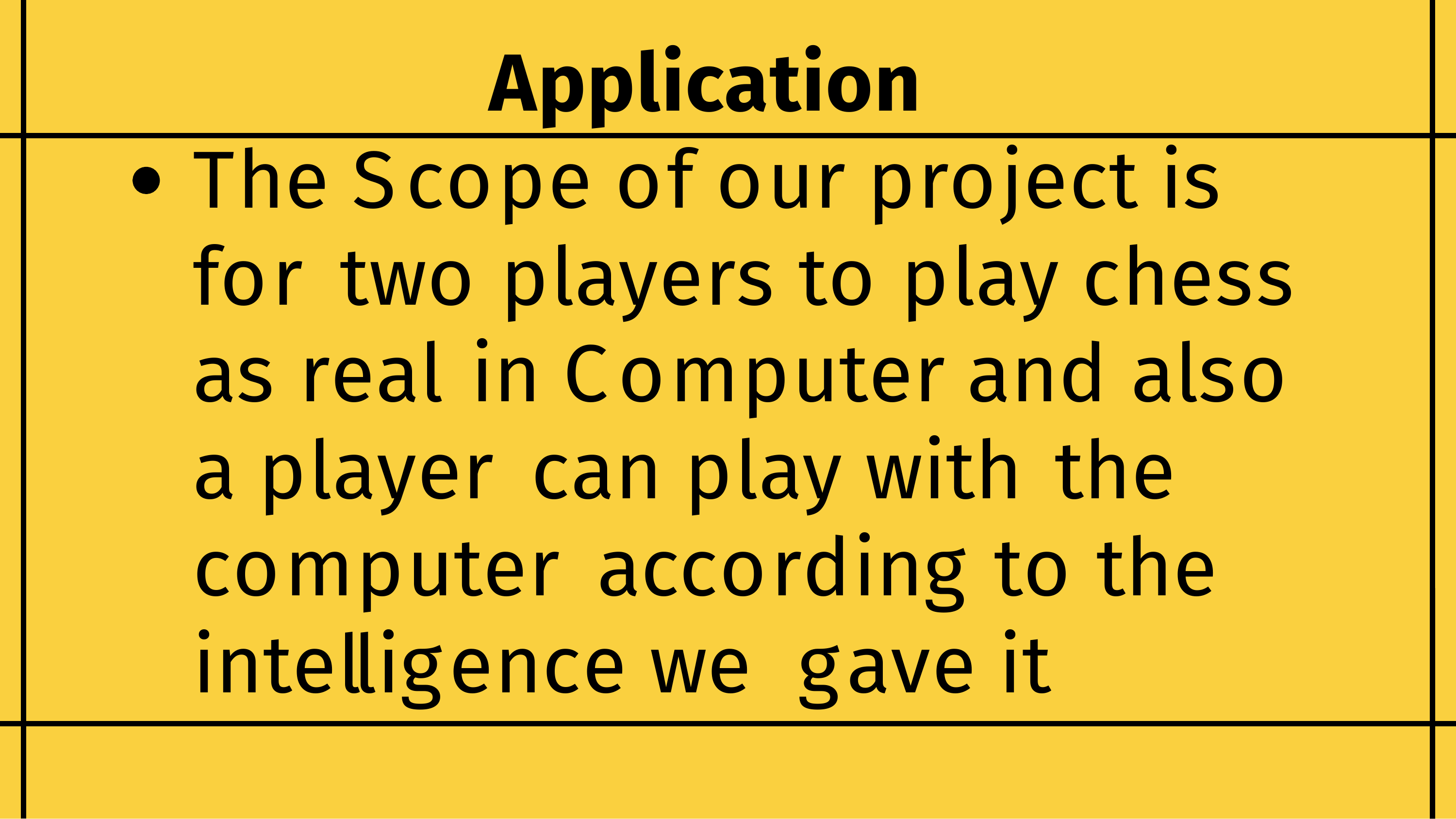

Application
The Scope of our project is for  two players to play chess as real  in Computer and also a player  can play with the computer  according to the intelligence we  gave it